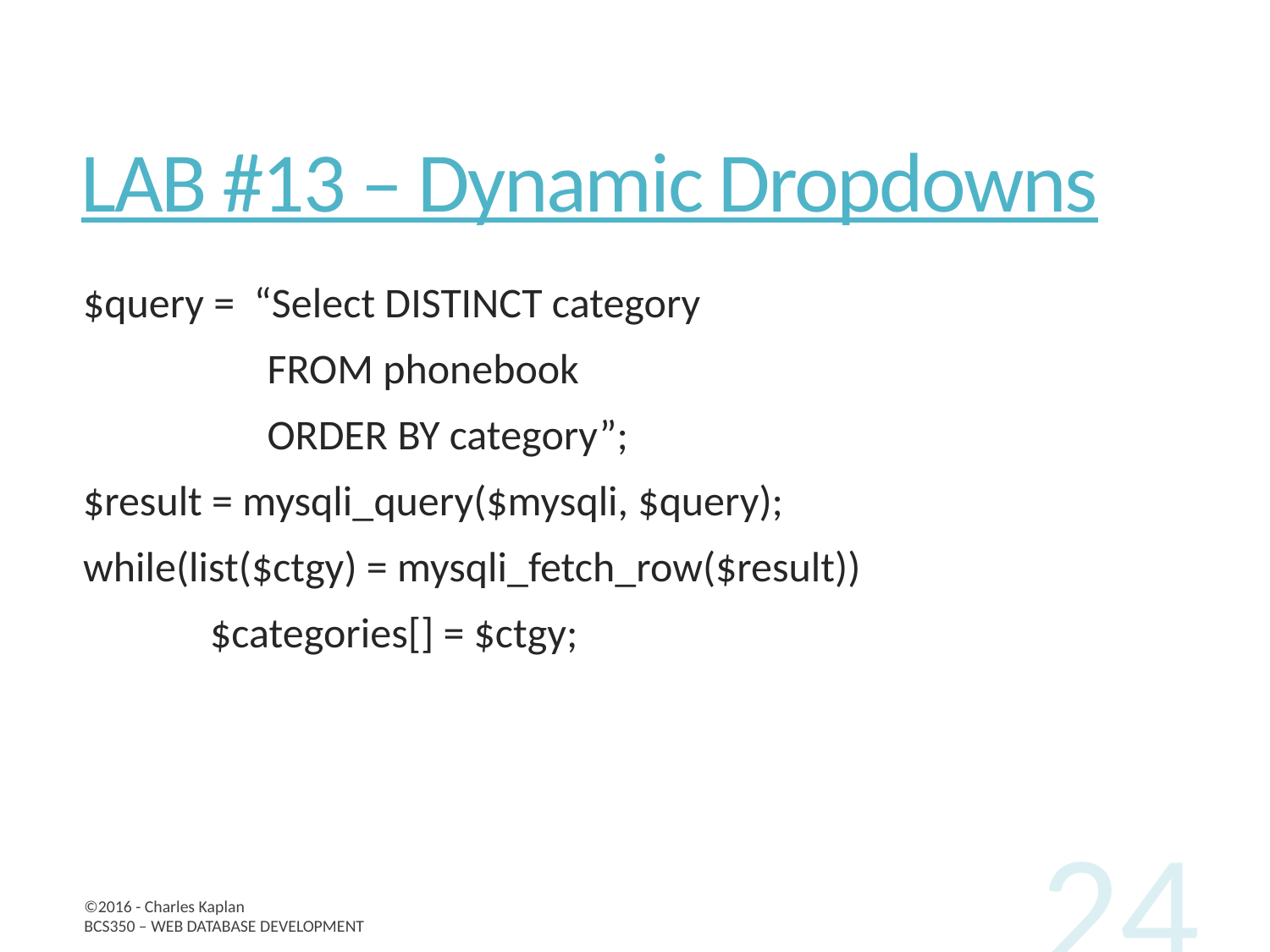

# LAB #13 – Dynamic Dropdowns
$query =  “Select DISTINCT category
	      FROM phonebook
	      ORDER BY category”;
$result = mysqli_query($mysqli, $query);
while(list($ctgy) = mysqli_fetch_row($result))
	$categories[] = $ctgy;
24
©2016 - Charles Kaplan
BCS350 – Web Database Development